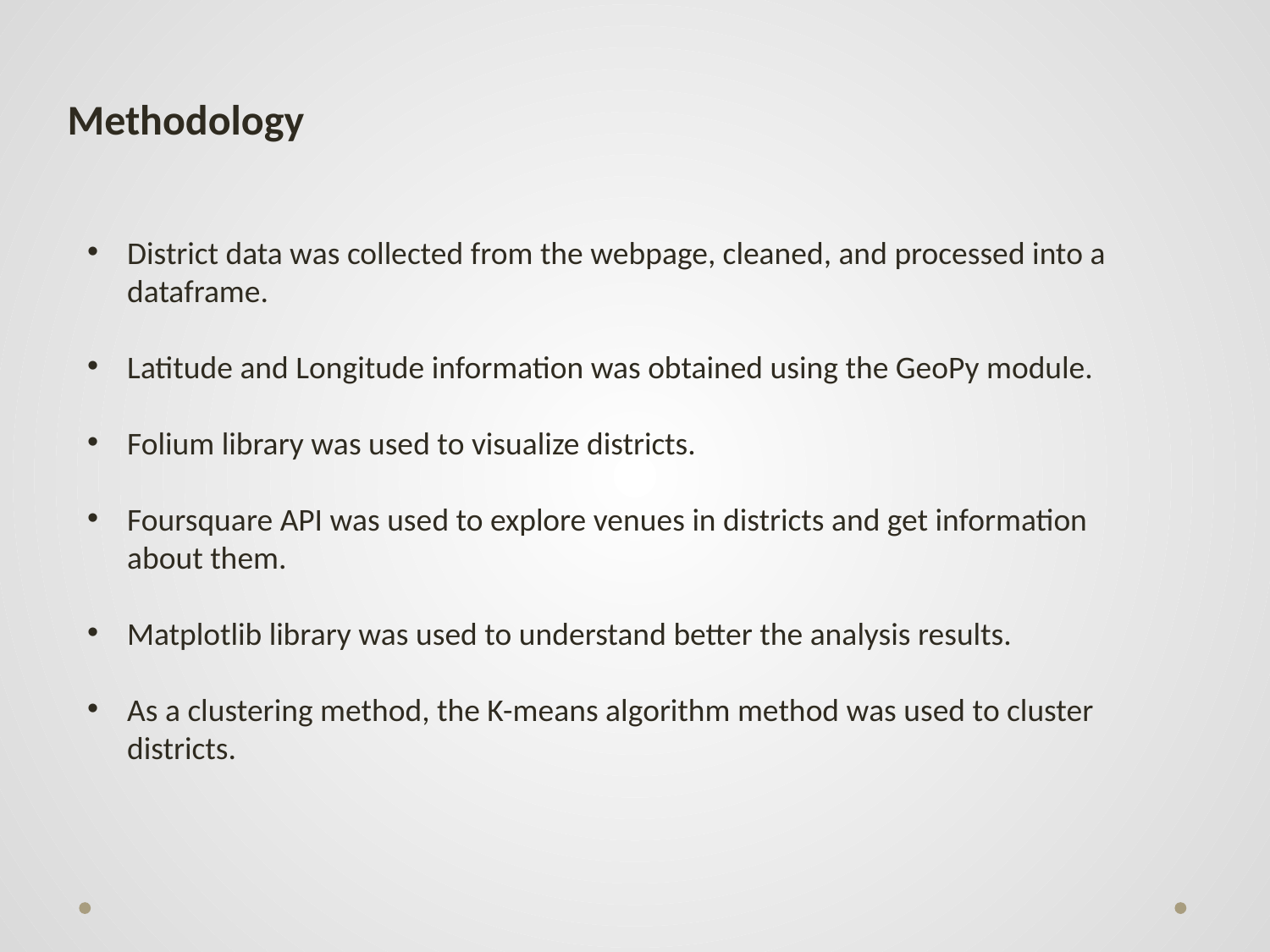

Methodology
District data was collected from the webpage, cleaned, and processed into a dataframe.

Latitude and Longitude information was obtained using the GeoPy module.

Folium library was used to visualize districts.

Foursquare API was used to explore venues in districts and get information about them.

Matplotlib library was used to understand better the analysis results.

As a clustering method, the K-means algorithm method was used to cluster districts.